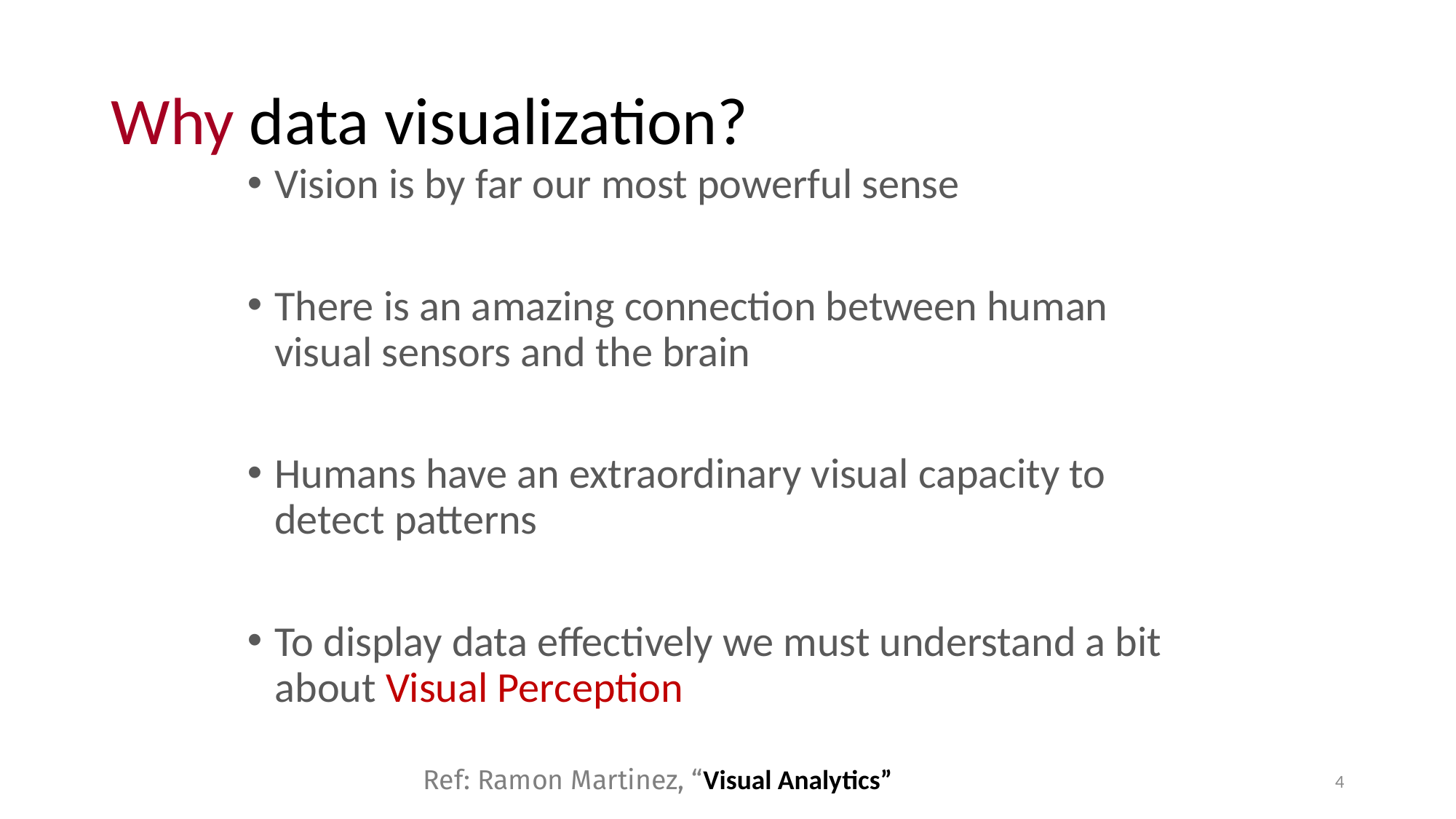

4
# Why data visualization?
Vision is by far our most powerful sense

There is an amazing connection between human visual sensors and the brain

Humans have an extraordinary visual capacity to detect patterns

To display data effectively we must understand a bit about Visual Perception
Ref: Ramon Martinez, “Visual Analytics”